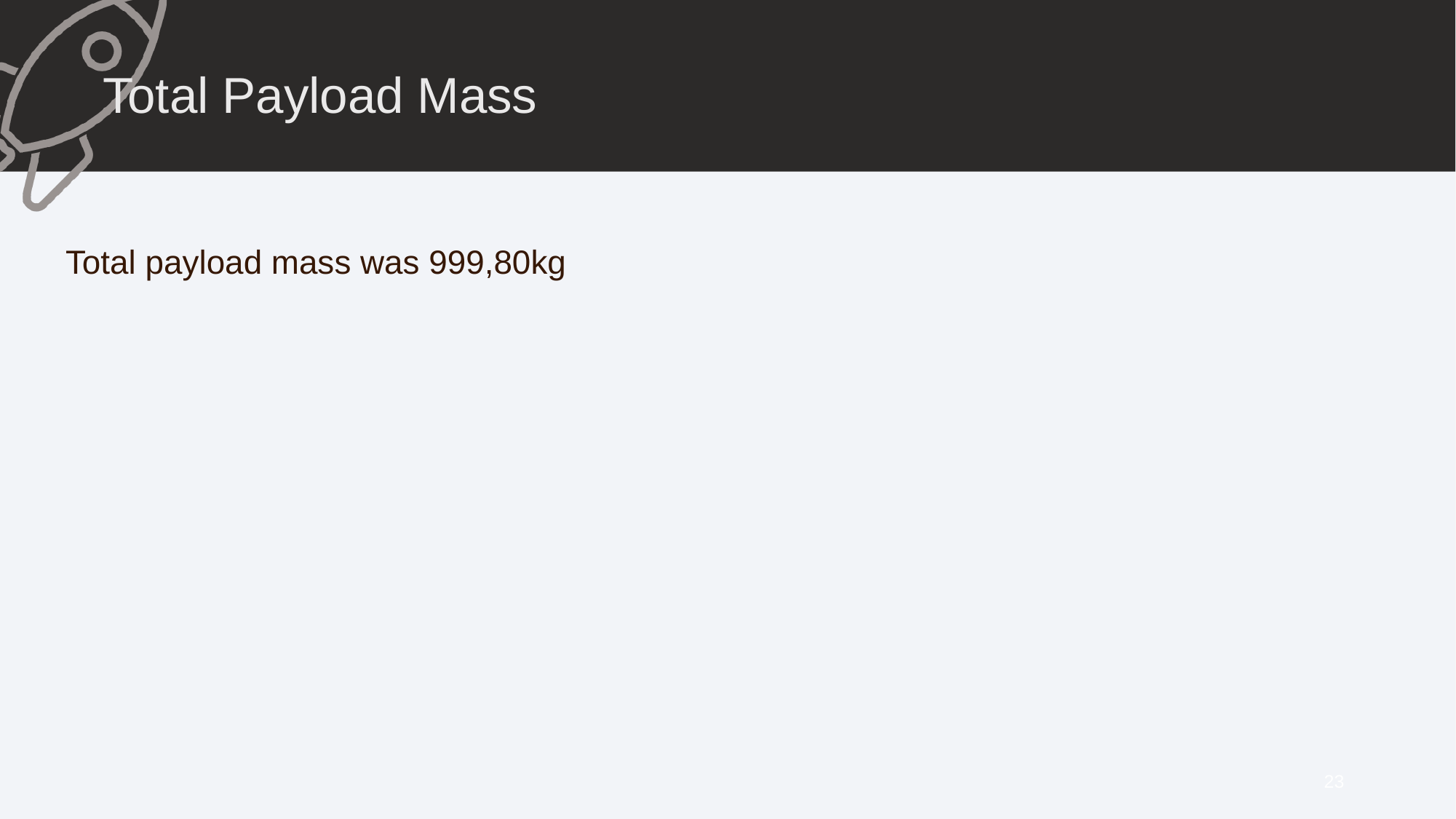

Total Payload Mass
Total payload mass was 999,80kg
23